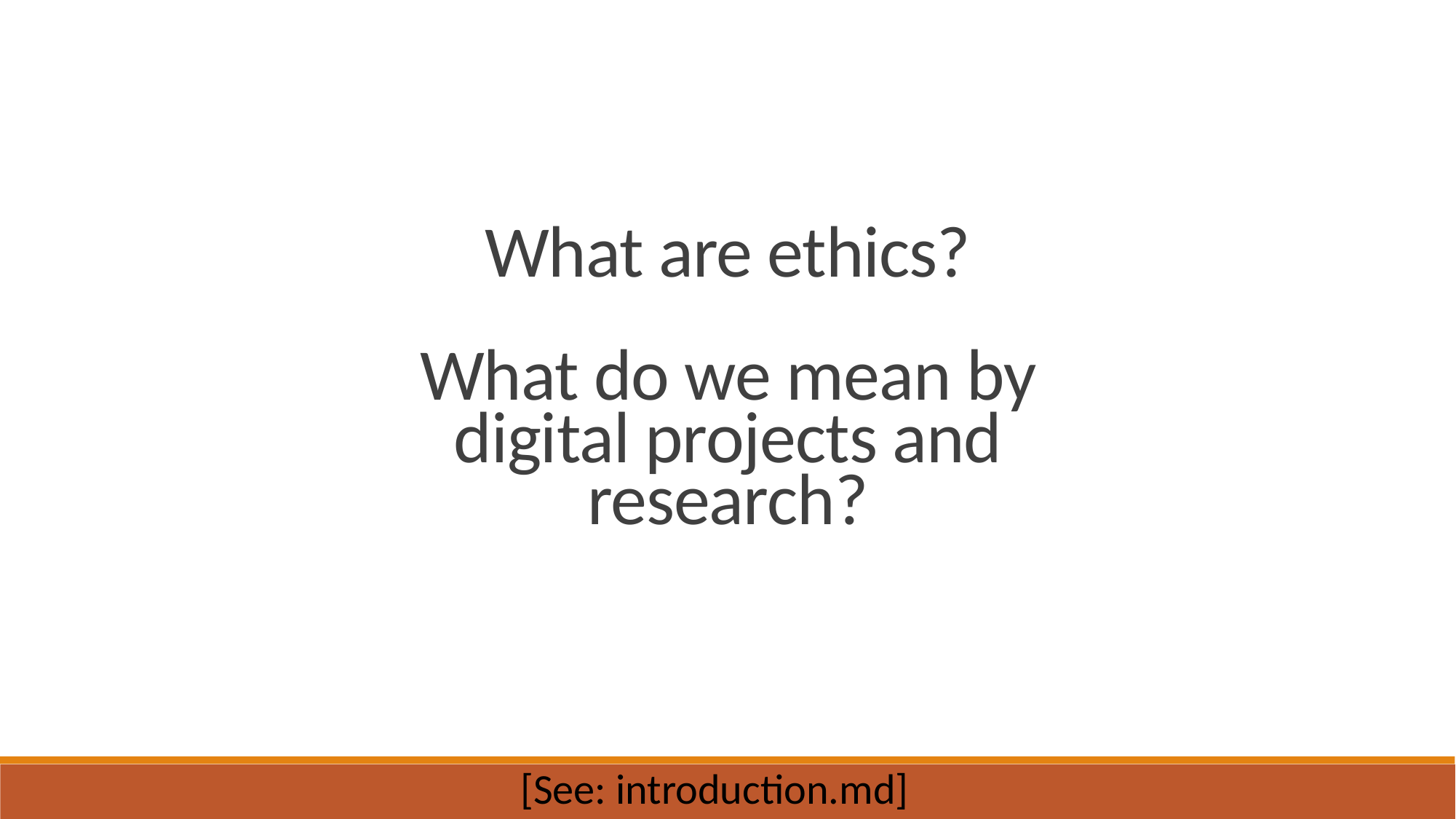

What are ethics?
What do we mean by digital projects and research?
[See: introduction.md]